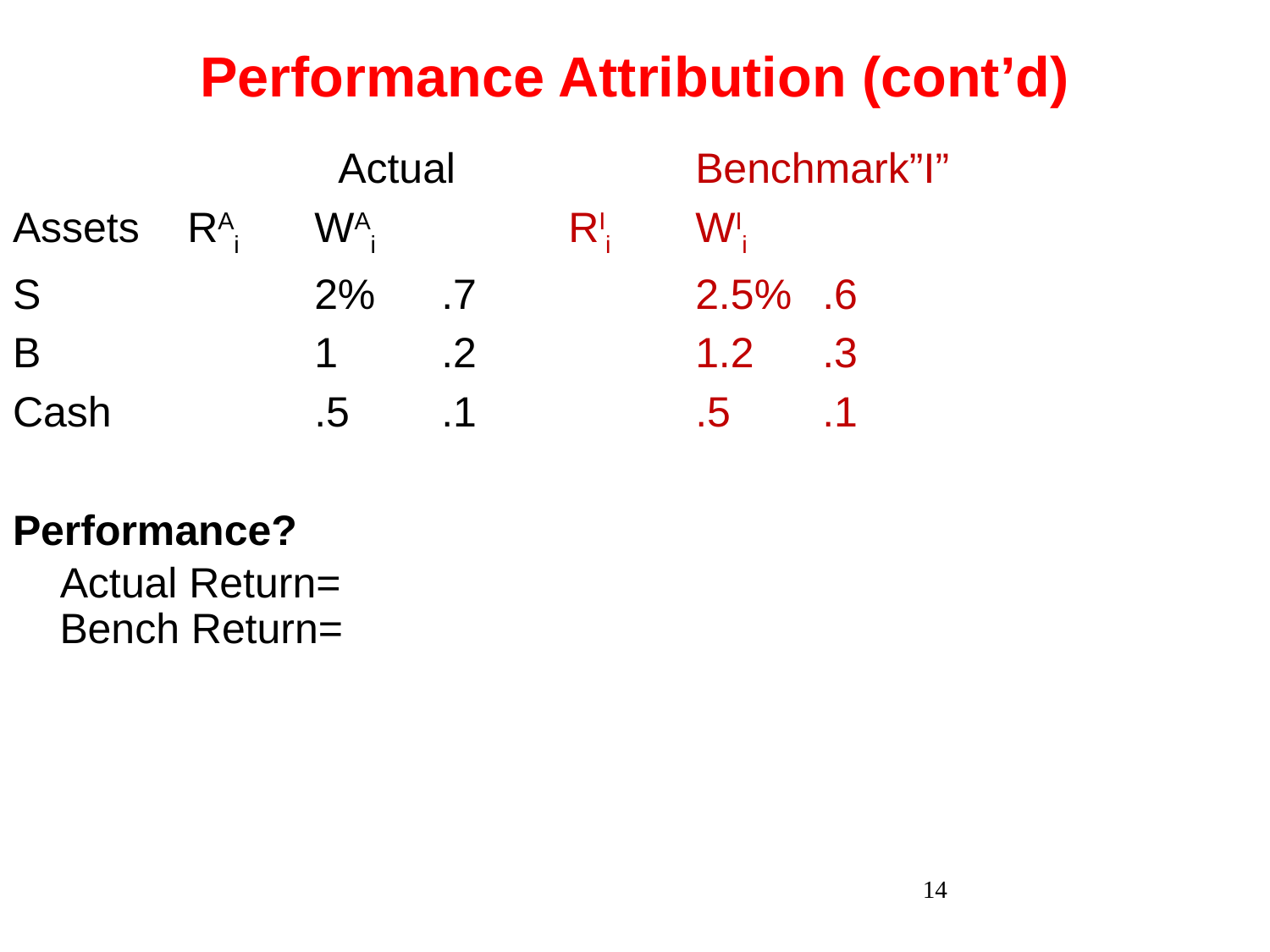

Performance Attribution (cont’d)
			  Actual		Benchmark”I”
Assets	RAi	WAi		RIi	WIi
S			2%	.7		2.5%	.6
B			1	.2		1.2	.3
Cash		.5	.1		.5	.1

Performance?

Actual Return=
Bench Return=
14